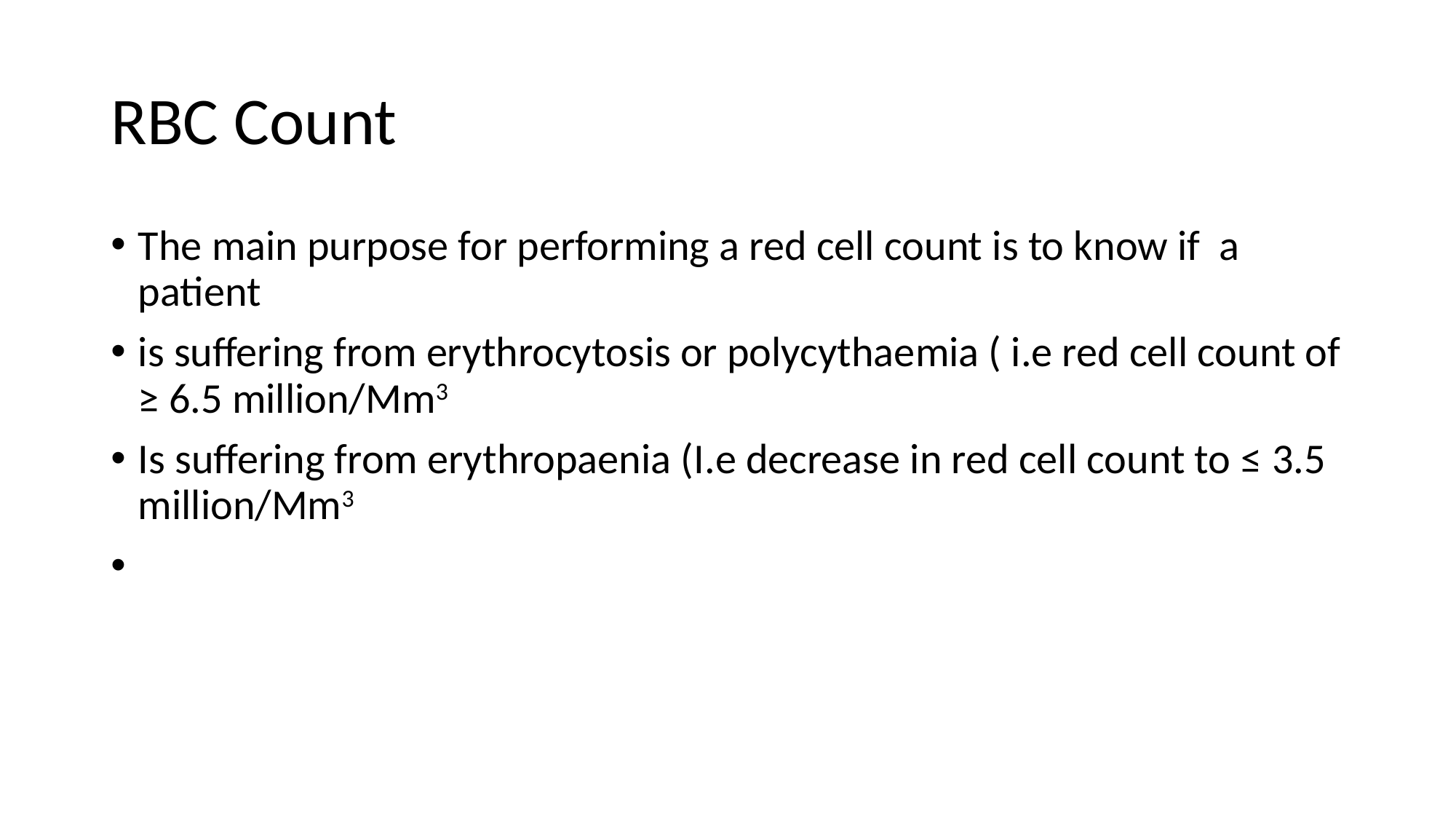

# RBC Count
The main purpose for performing a red cell count is to know if  a patient
is suffering from erythrocytosis or polycythaemia ( i.e red cell count of ≥ 6.5 million/Mm3
Is suffering from erythropaenia (I.e decrease in red cell count to ≤ 3.5 million/Mm3